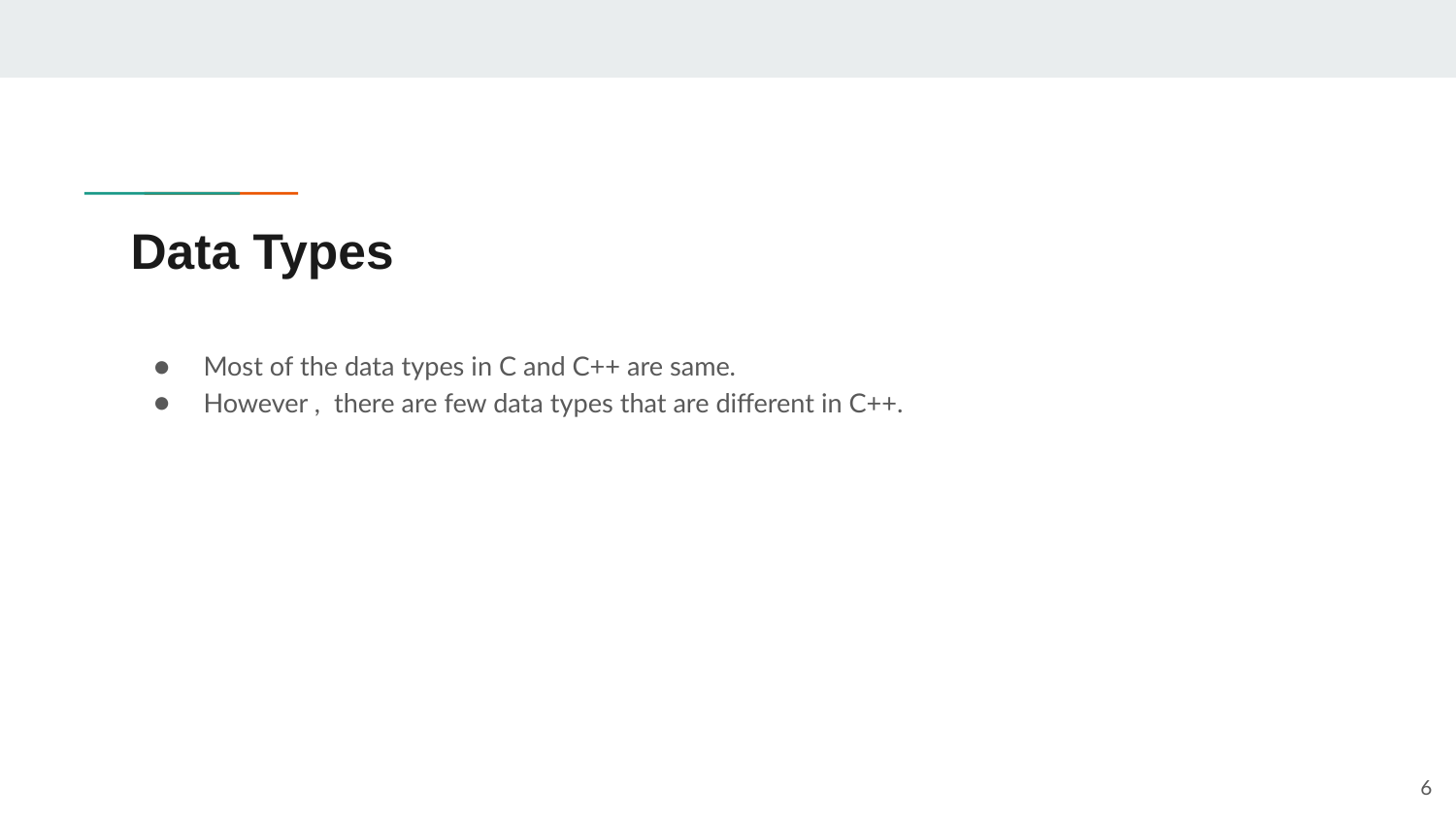

# Data Types
Most of the data types in C and C++ are same.
However ,  there are few data types that are different in C++.
6